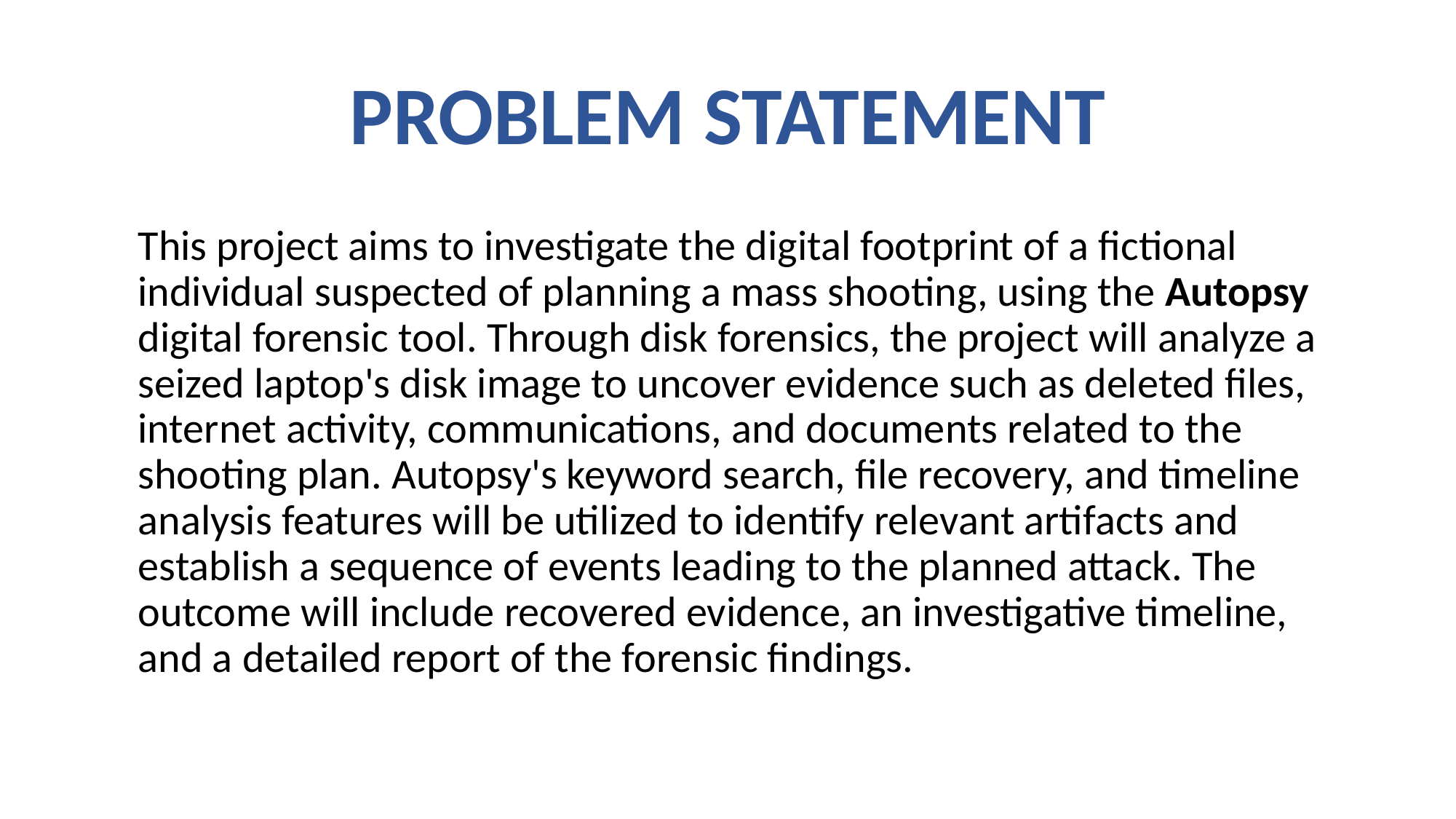

# PROBLEM STATEMENT
This project aims to investigate the digital footprint of a fictional individual suspected of planning a mass shooting, using the Autopsy digital forensic tool. Through disk forensics, the project will analyze a seized laptop's disk image to uncover evidence such as deleted files, internet activity, communications, and documents related to the shooting plan. Autopsy's keyword search, file recovery, and timeline analysis features will be utilized to identify relevant artifacts and establish a sequence of events leading to the planned attack. The outcome will include recovered evidence, an investigative timeline, and a detailed report of the forensic findings.